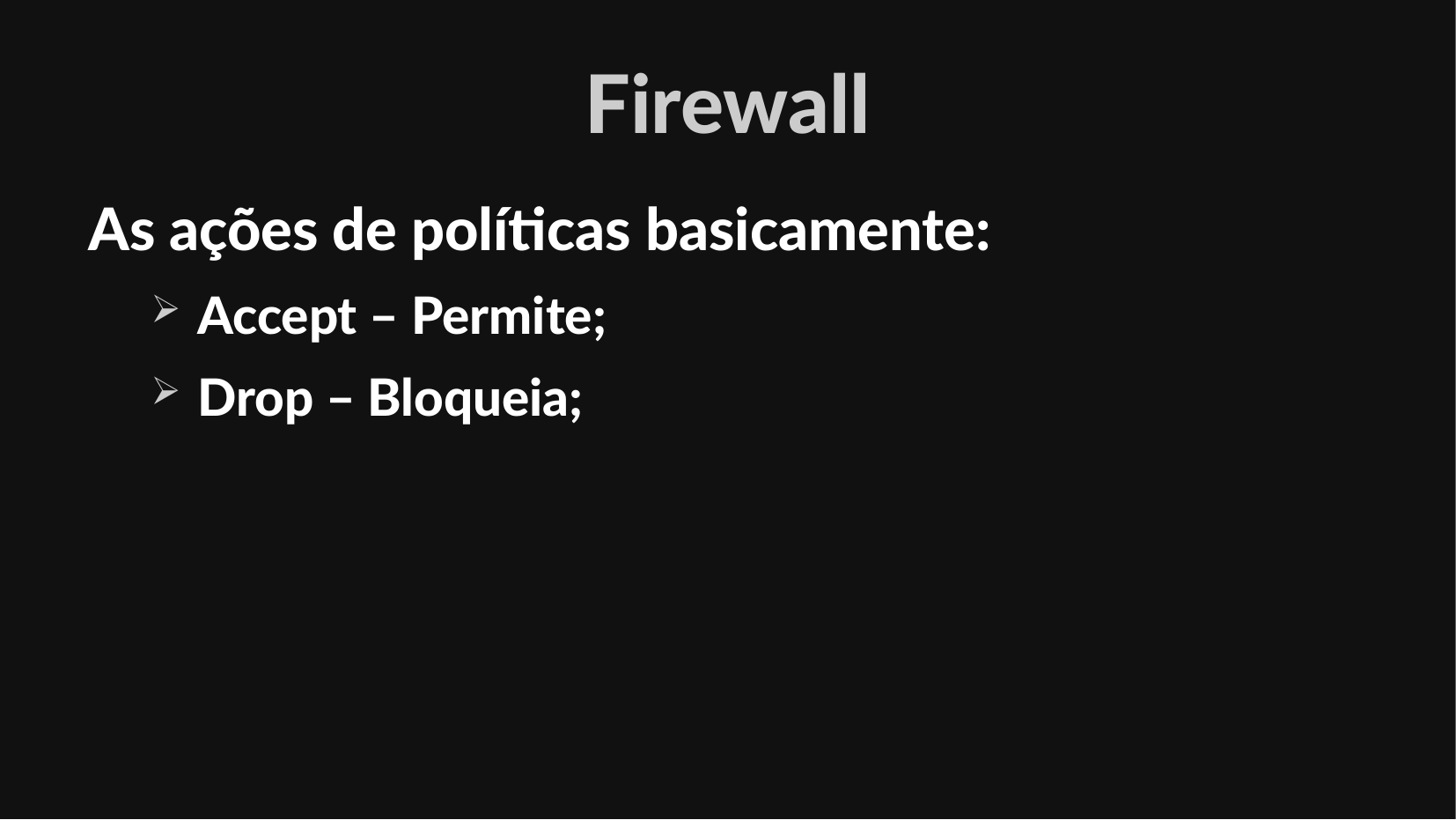

Firewall
As ações de políticas basicamente:
Accept – Permite;
Drop – Bloqueia;